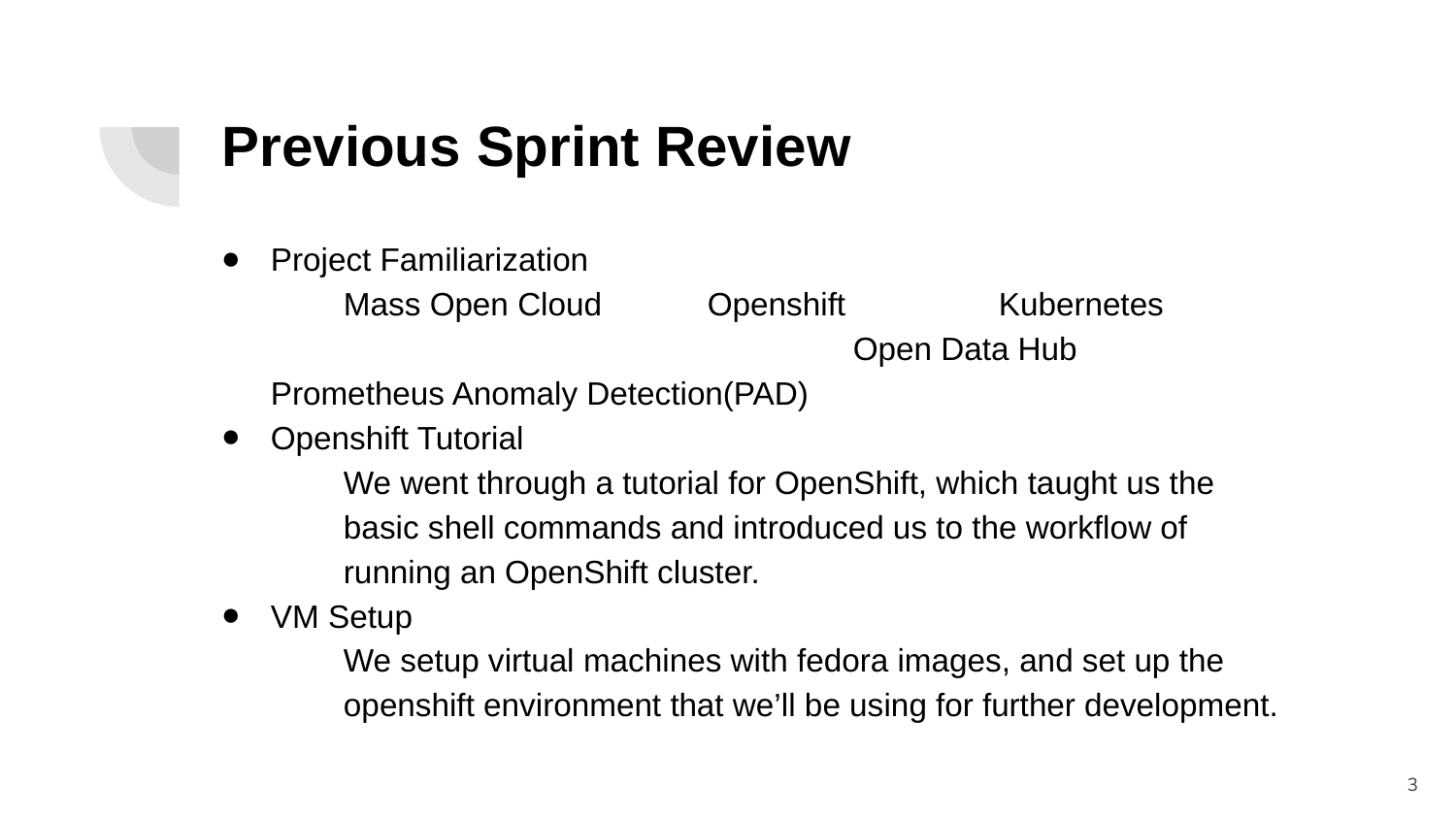

# Previous Sprint Review
Project Familiarization
Mass Open Cloud	Openshift		Kubernetes				Open Data Hub	Prometheus Anomaly Detection(PAD)
Openshift Tutorial
We went through a tutorial for OpenShift, which taught us the basic shell commands and introduced us to the workflow of running an OpenShift cluster.
VM Setup
We setup virtual machines with fedora images, and set up the openshift environment that we’ll be using for further development.
3